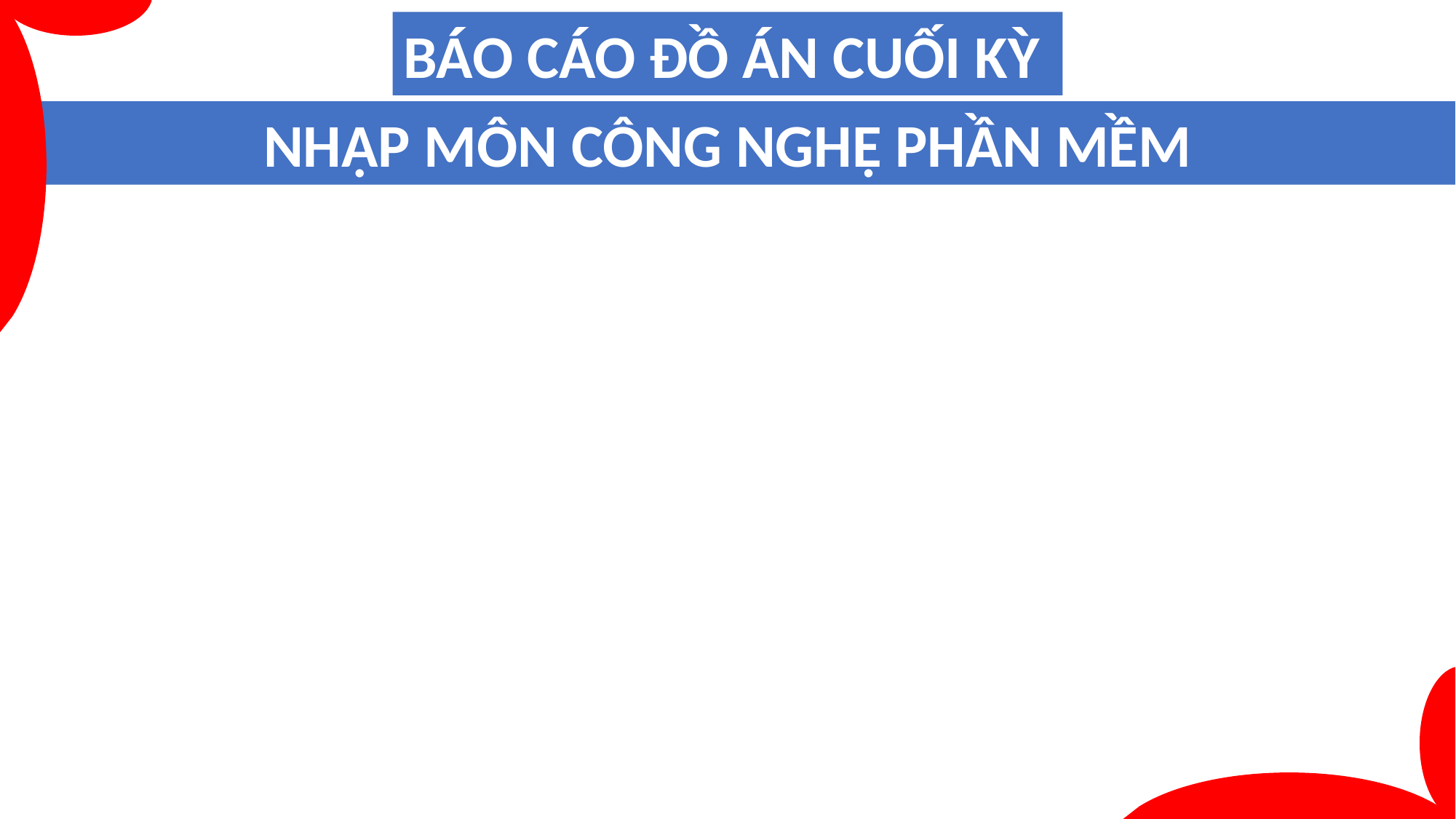

BÁO CÁO ĐỒ ÁN CUỐI KỲ
NHẬP MÔN CÔNG NGHỆ PHẦN MỀM